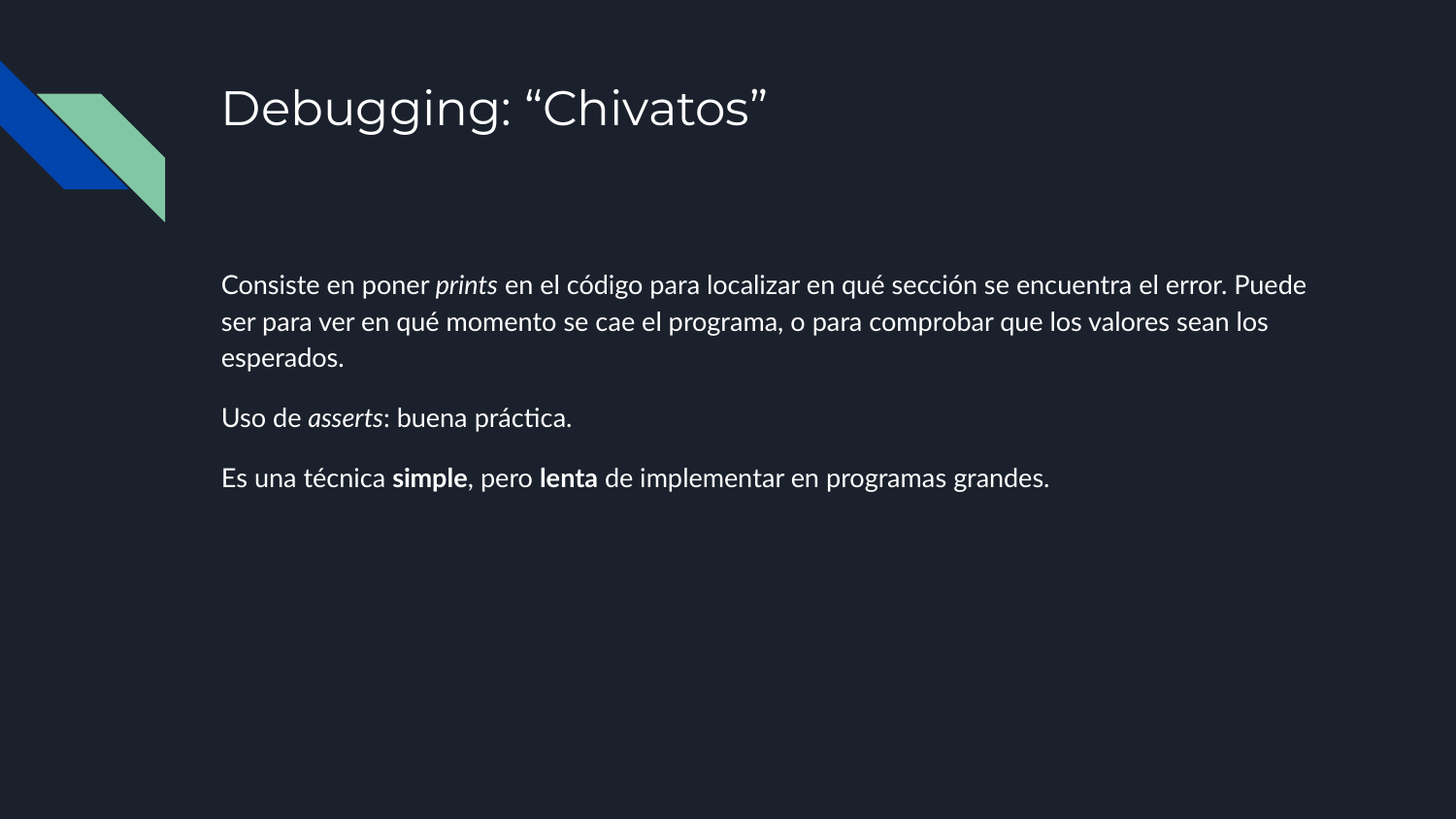

# Debugging: “Chivatos”
Consiste en poner prints en el código para localizar en qué sección se encuentra el error. Puede ser para ver en qué momento se cae el programa, o para comprobar que los valores sean los esperados.
Uso de asserts: buena práctica.
Es una técnica simple, pero lenta de implementar en programas grandes.